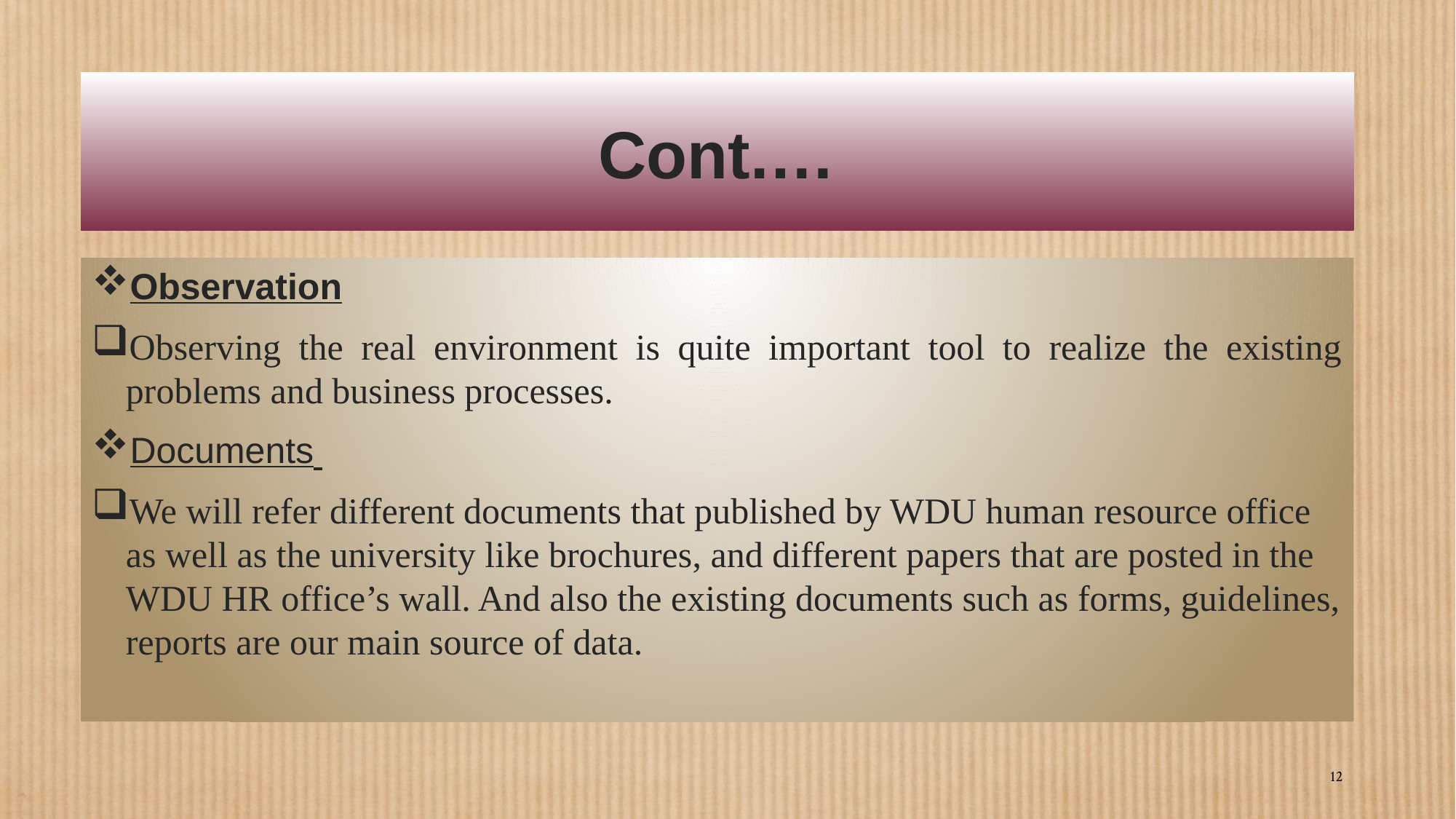

# Cont.…
Observation
Observing the real environment is quite important tool to realize the existing problems and business processes.
Documents
We will refer different documents that published by WDU human resource office as well as the university like brochures, and different papers that are posted in the WDU HR office’s wall. And also the existing documents such as forms, guidelines, reports are our main source of data.

12